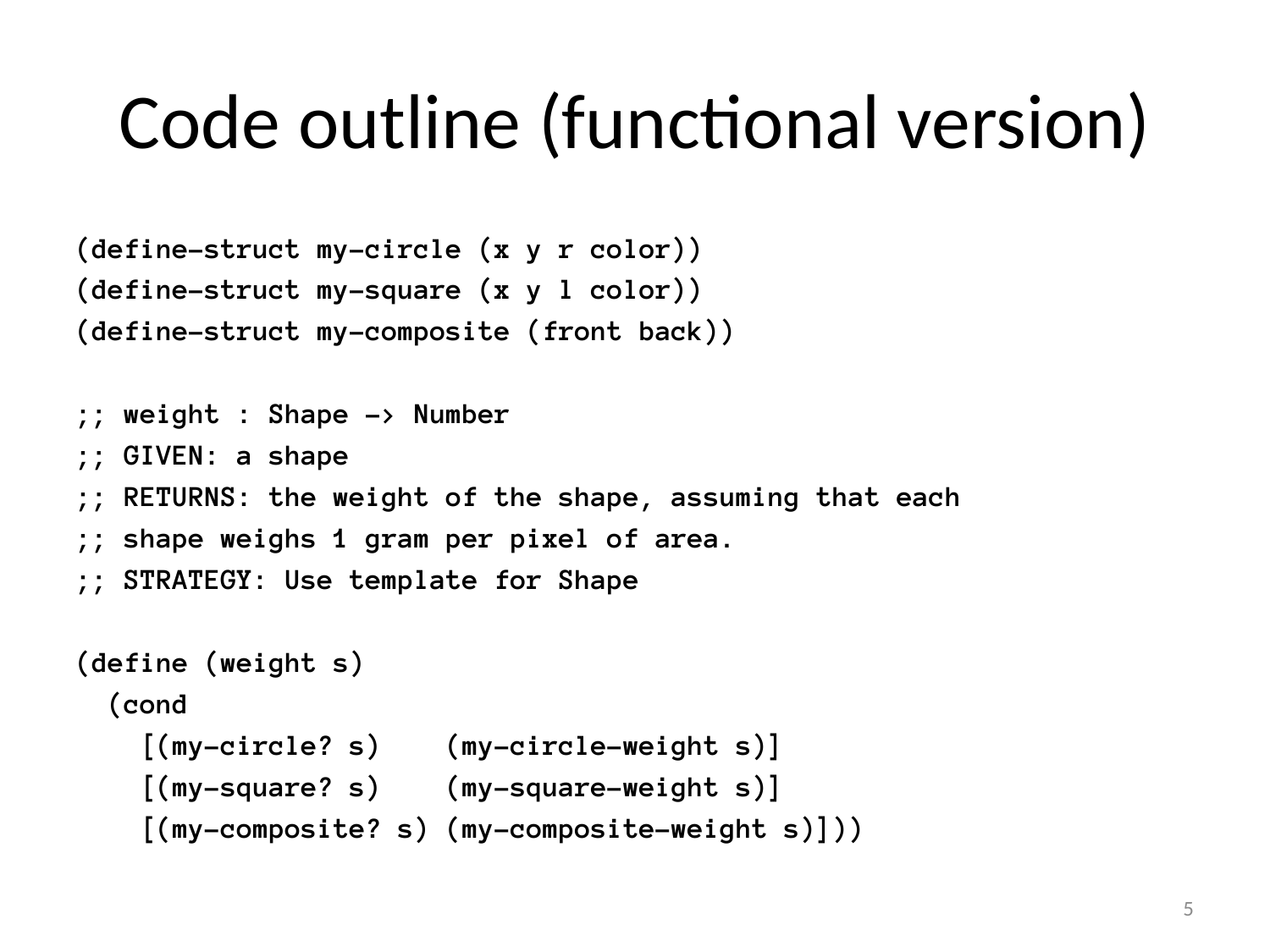

# Code outline (functional version)
(define-struct my-circle (x y r color))
(define-struct my-square (x y l color))
(define-struct my-composite (front back))

;; weight : Shape -> Number
;; GIVEN: a shape
;; RETURNS: the weight of the shape, assuming that each
;; shape weighs 1 gram per pixel of area.
;; STRATEGY: Use template for Shape

(define (weight s)
  (cond
    [(my-circle? s)    (my-circle-weight s)]
    [(my-square? s)    (my-square-weight s)]
    [(my-composite? s) (my-composite-weight s)]))

5